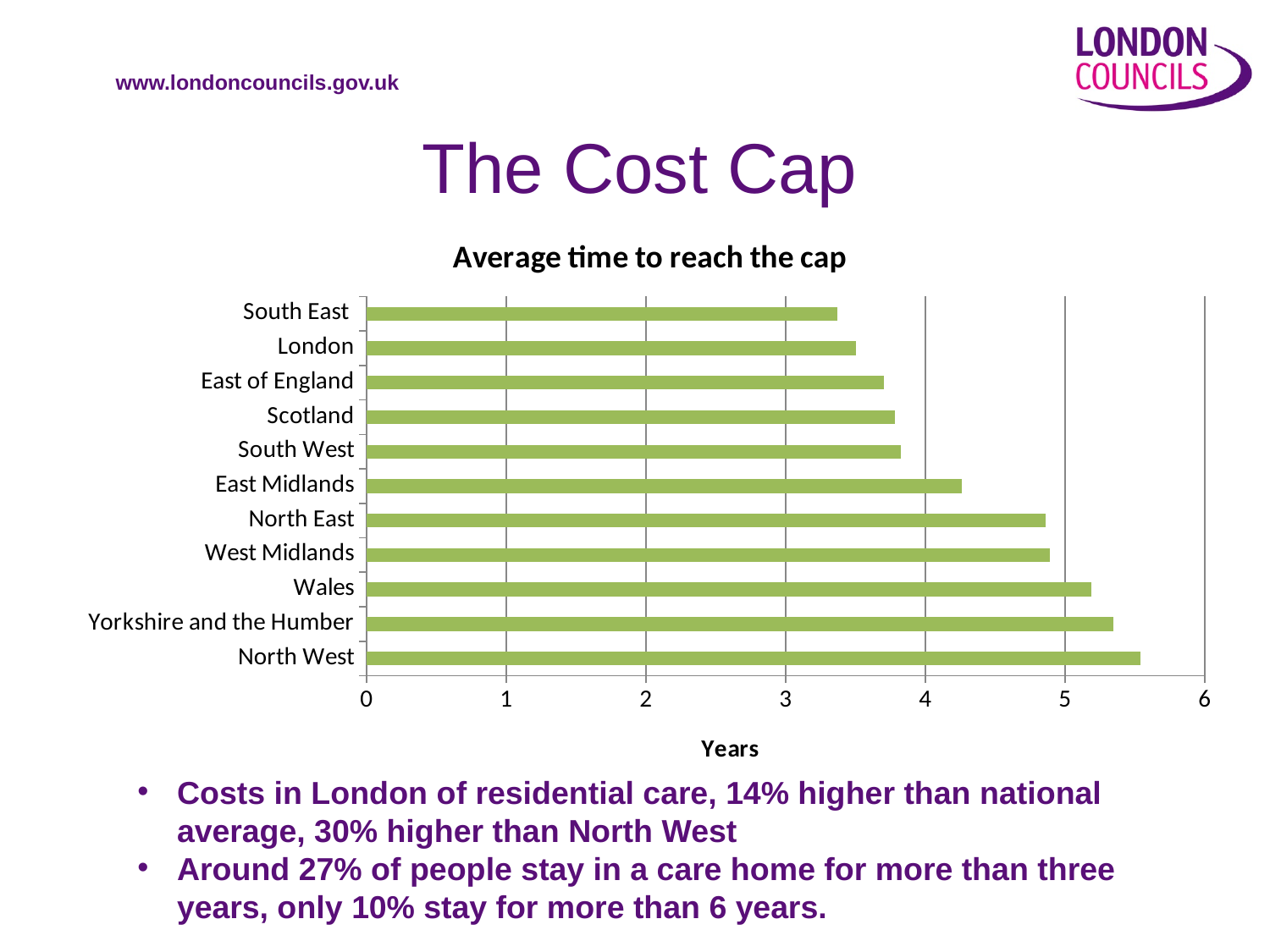

# The Cost Cap

### Chart: Average time to reach the cap

| Category | Time to reach the cap (years) |
|---|---|
| North West | 5.538461538461538 |
| Yorkshire and the Humber | 5.346005346005346 |
| Wales | 5.185825410544512 |
| West Midlands | 4.892633867898885 |
| North East | 4.8582995951417 |
| East Midlands | 4.260355029585799 |
| South West | 3.824904377390565 |
| Scotland | 3.7831021437578816 |
| East of England | 3.702180172768408 |
| London | 3.5053554040895816 |
| South East  | 3.3688938798427848 |
Costs in London of residential care, 14% higher than national average, 30% higher than North West
Around 27% of people stay in a care home for more than three years, only 10% stay for more than 6 years.